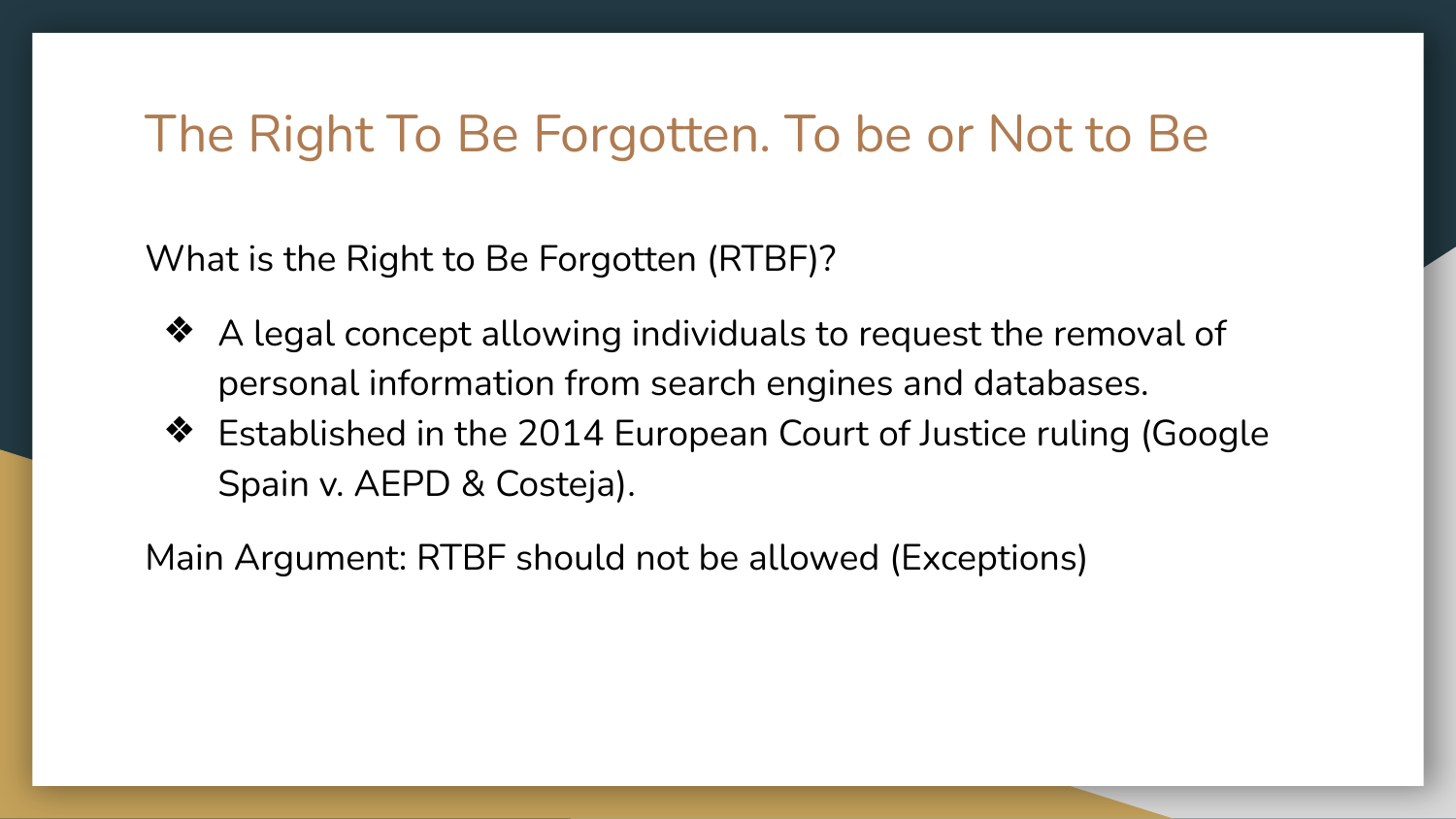

# The Right To Be Forgotten. To be or Not to Be
What is the Right to Be Forgotten (RTBF)?
A legal concept allowing individuals to request the removal of personal information from search engines and databases.
Established in the 2014 European Court of Justice ruling (Google Spain v. AEPD & Costeja).
Main Argument: RTBF should not be allowed (Exceptions)